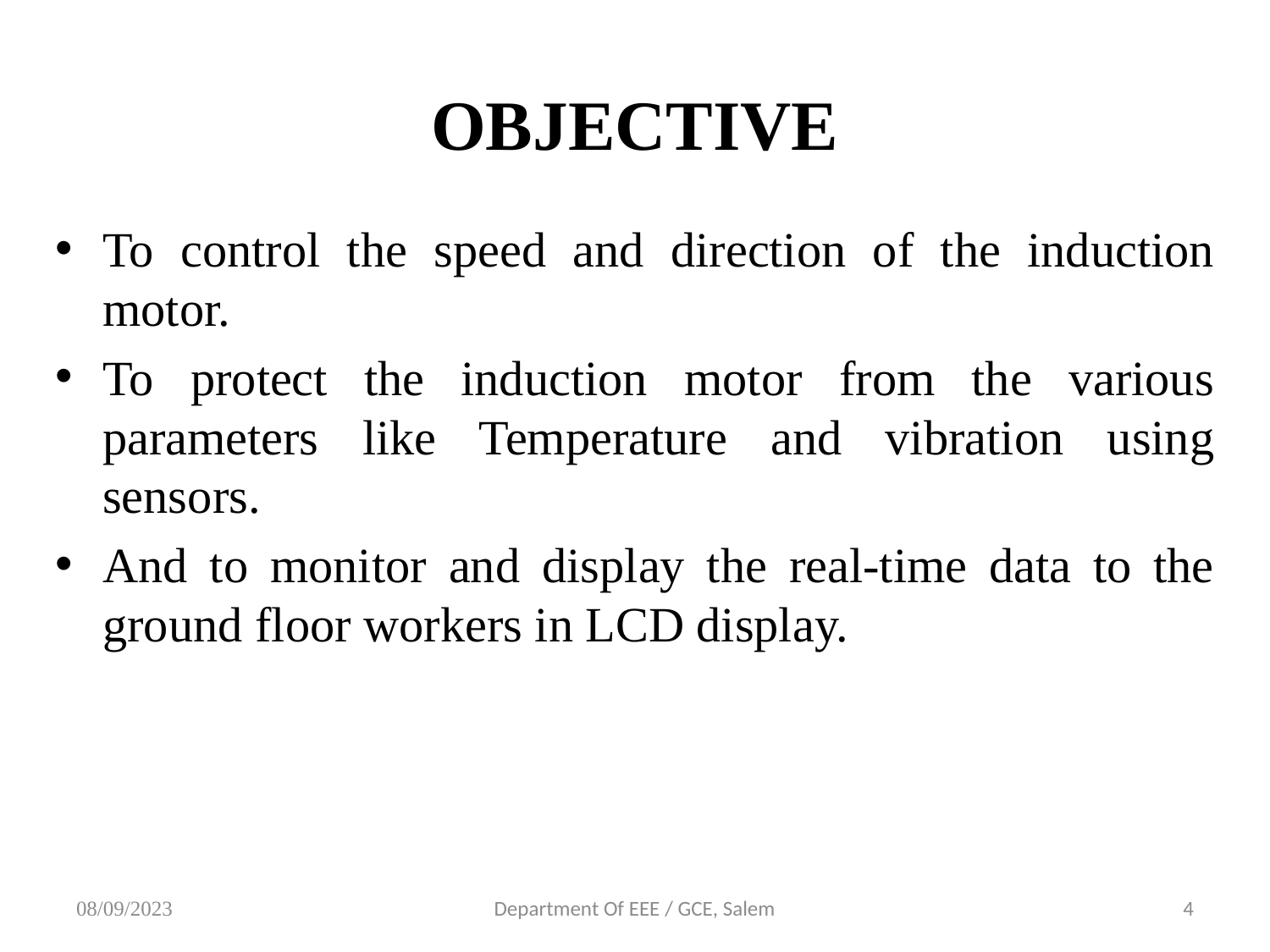

# OBJECTIVE
To control the speed and direction of the induction motor.
To protect the induction motor from the various parameters like Temperature and vibration using sensors.
And to monitor and display the real-time data to the ground floor workers in LCD display.
08/09/2023
Department Of EEE / GCE, Salem
4